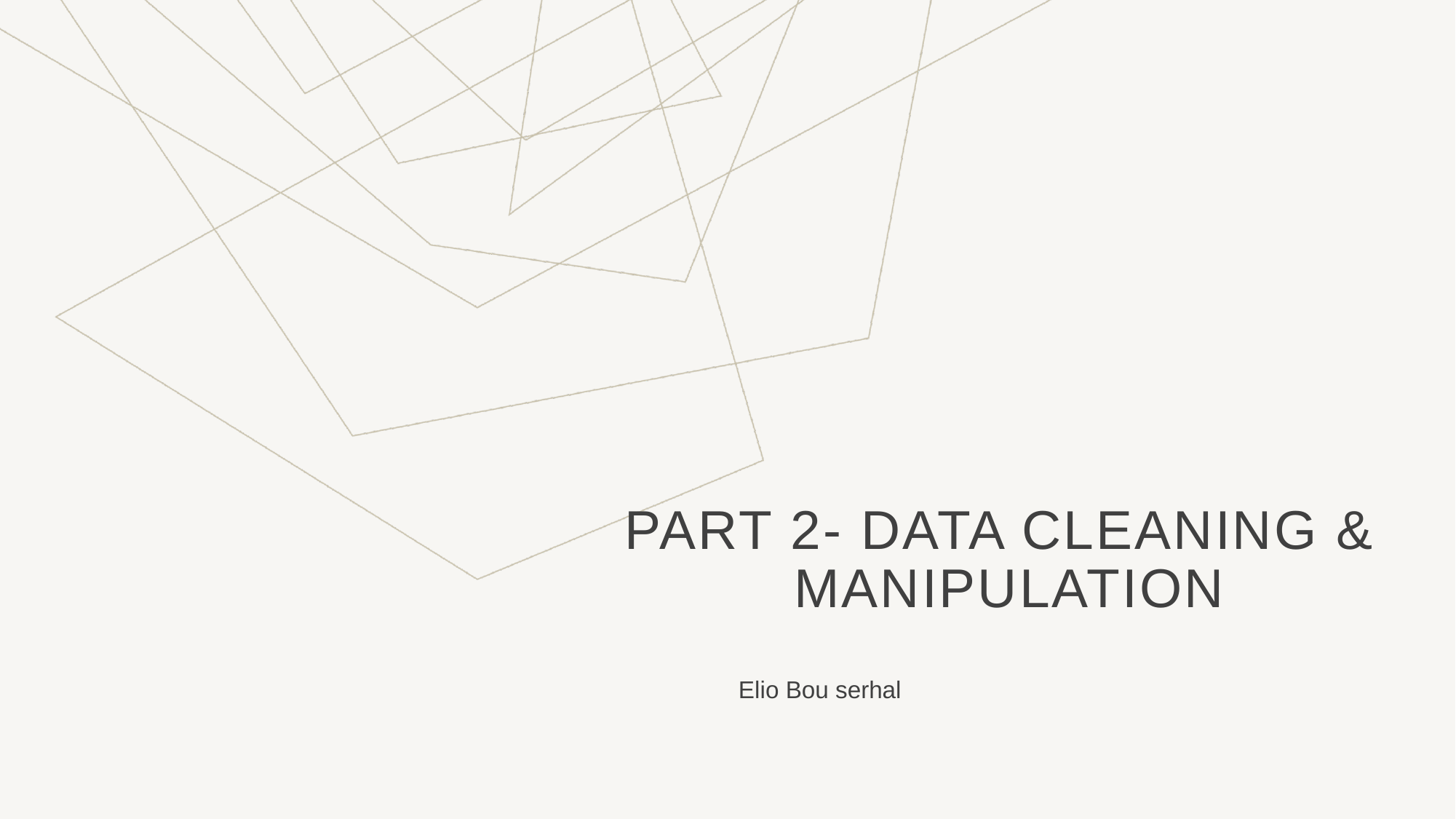

# Part 2- data cleaning & manipulation
Elio Bou serhal